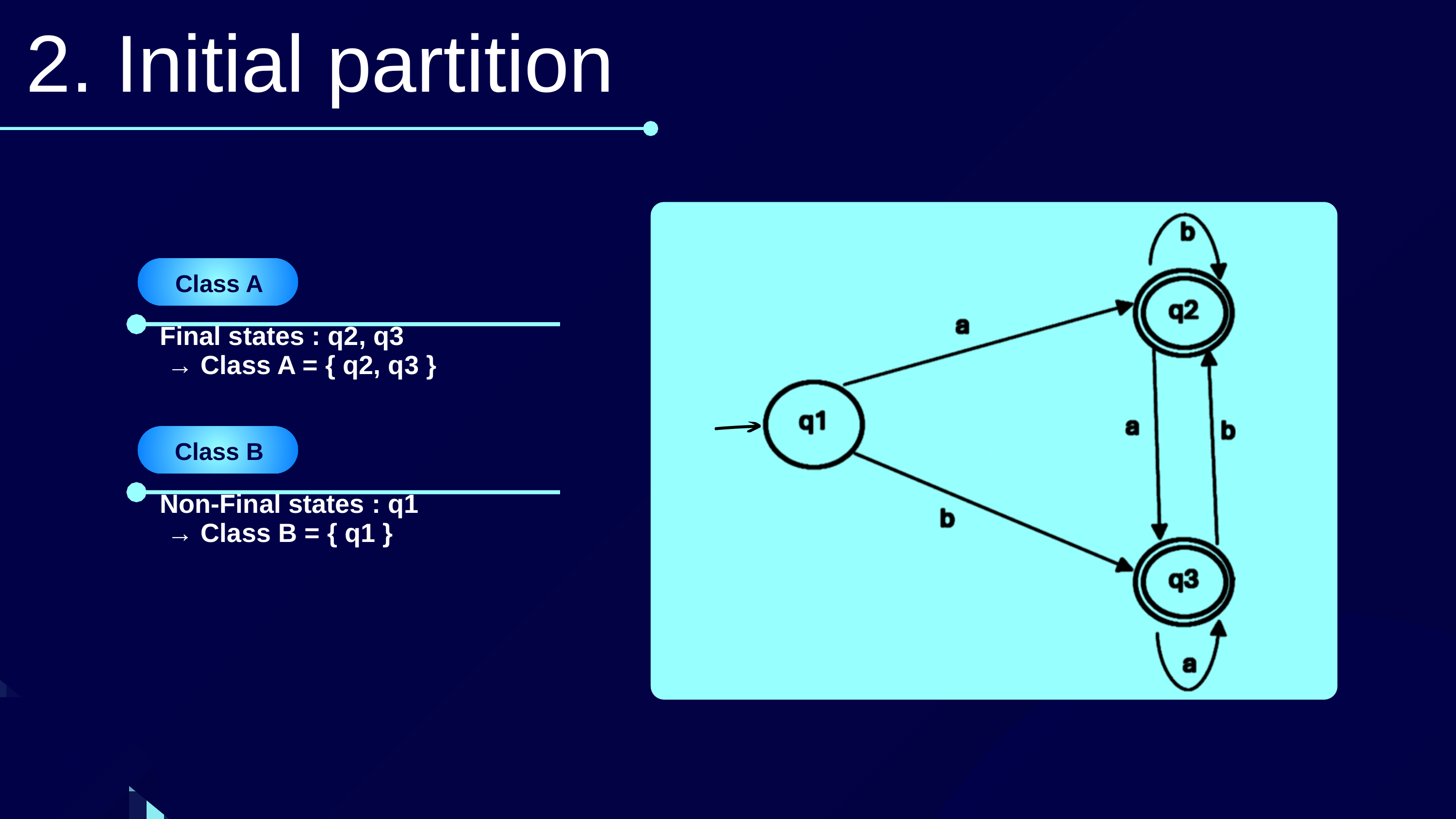

2. Initial partition

at

Class A
Final states : q2, q3
 → Class A = { q2, q3 }

Class B
Non-Final states : q1
 → Class B = { q1 }